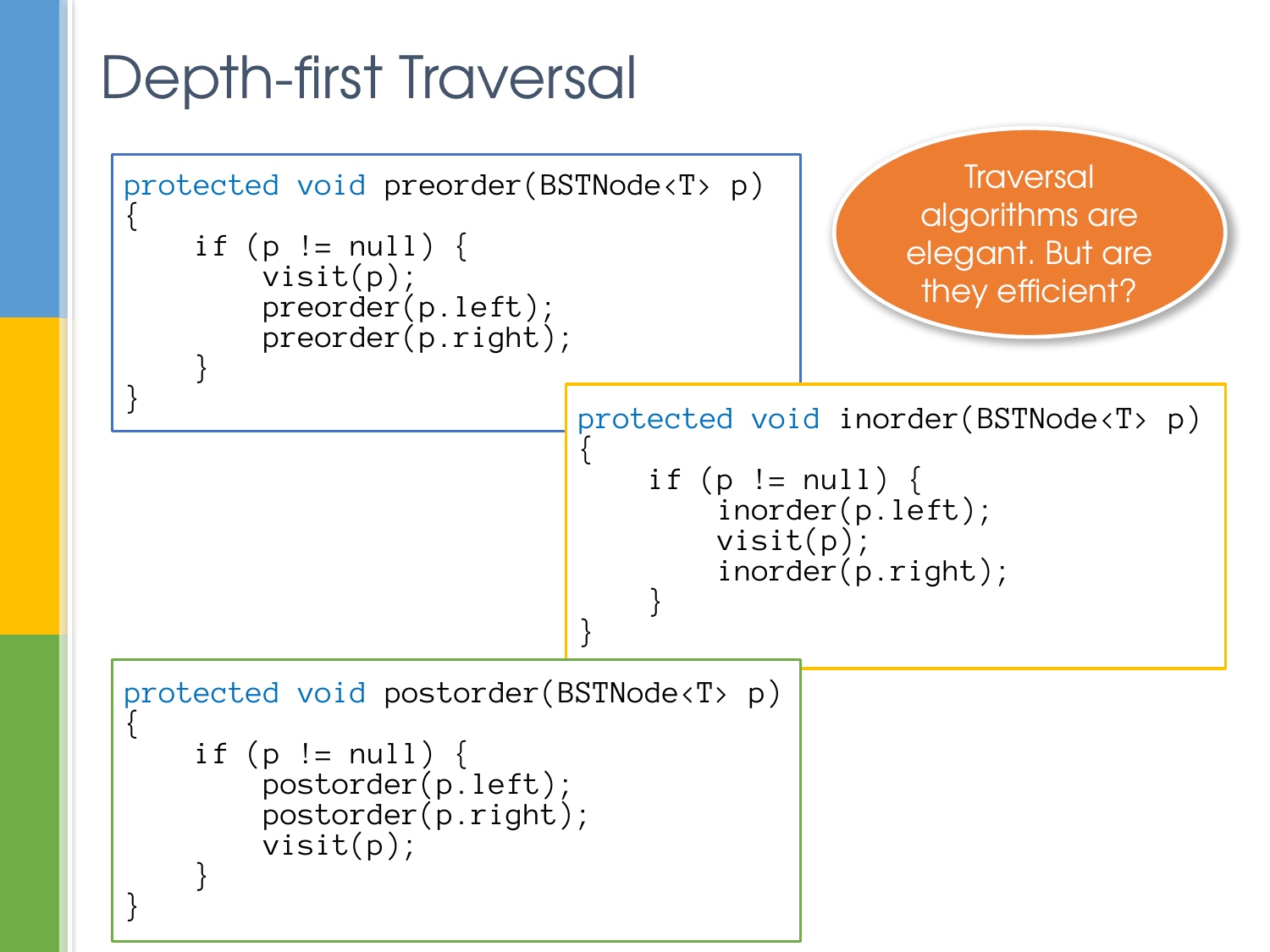

# Depth-first Traversal
Traversal algorithms are elegant. But are they efficient?

protected void preorder(BSTNode<T> p)
{
    if (p != null) {
        visit(p);
        preorder(p.left);
        preorder(p.right);
    }
}
protected void inorder(BSTNode<T> p)
{
    if (p != null) {
        inorder(p.left);
        visit(p);
        inorder(p.right);
    }
}
protected void postorder(BSTNode<T> p)
{
    if (p != null) {
        postorder(p.left);
        postorder(p.right);
        visit(p);
    }
}